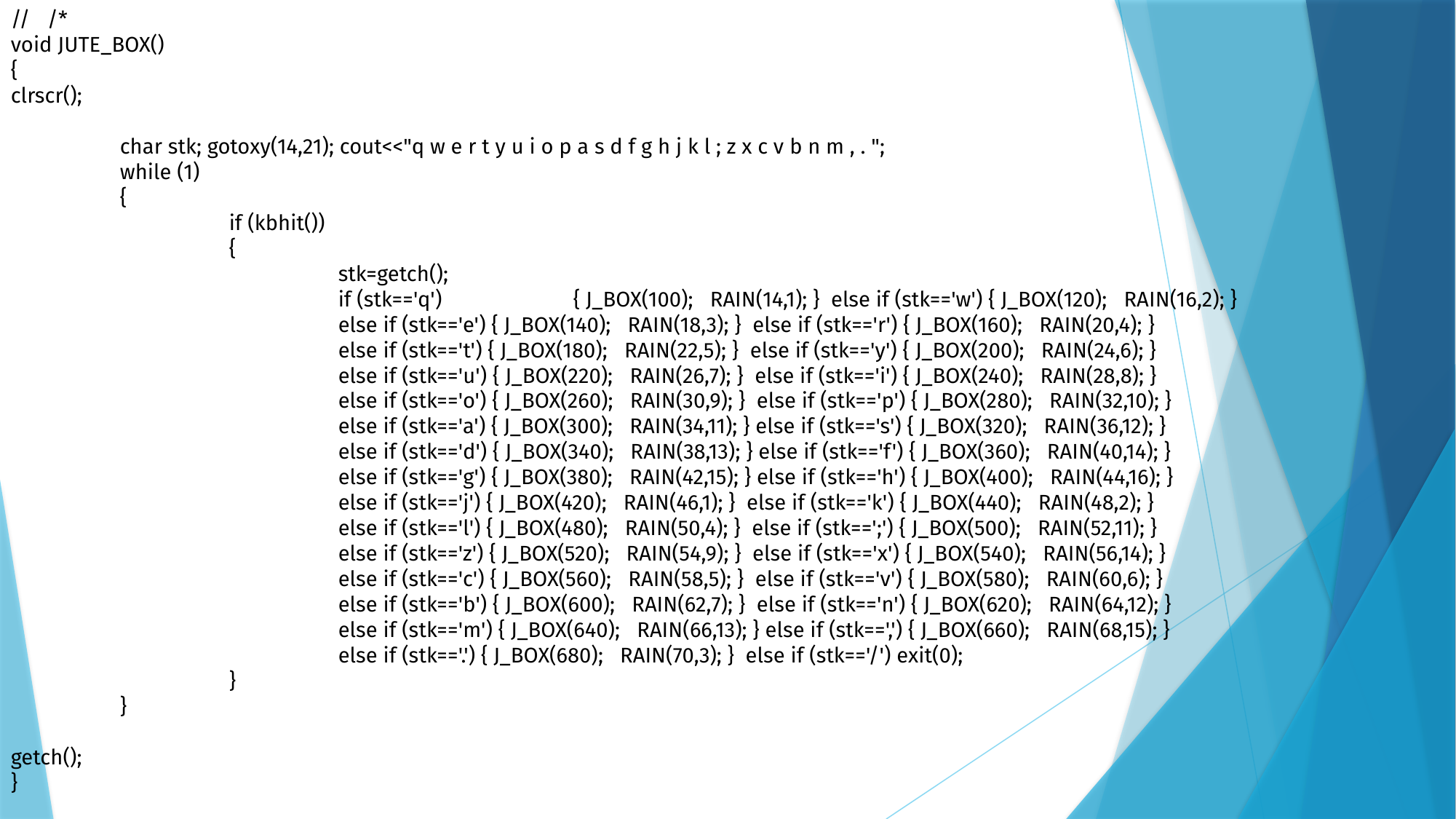

//   /*
void JUTE_BOX()
{
clrscr();

	char stk; gotoxy(14,21); cout<<"q w e r t y u i o p a s d f g h j k l ; z x c v b n m , . ";
	while (1)
	{
		if (kbhit())
		{
			stk=getch();
			if (stk=='q') 	   { J_BOX(100);   RAIN(14,1); }  else if (stk=='w') { J_BOX(120);   RAIN(16,2); }
			else if (stk=='e') { J_BOX(140);   RAIN(18,3); }  else if (stk=='r') { J_BOX(160);   RAIN(20,4); }
			else if (stk=='t') { J_BOX(180);   RAIN(22,5); }  else if (stk=='y') { J_BOX(200);   RAIN(24,6); }
			else if (stk=='u') { J_BOX(220);   RAIN(26,7); }  else if (stk=='i') { J_BOX(240);   RAIN(28,8); }
			else if (stk=='o') { J_BOX(260);   RAIN(30,9); }  else if (stk=='p') { J_BOX(280);   RAIN(32,10); }
			else if (stk=='a') { J_BOX(300);   RAIN(34,11); } else if (stk=='s') { J_BOX(320);   RAIN(36,12); }
			else if (stk=='d') { J_BOX(340);   RAIN(38,13); } else if (stk=='f') { J_BOX(360);   RAIN(40,14); }
			else if (stk=='g') { J_BOX(380);   RAIN(42,15); } else if (stk=='h') { J_BOX(400);   RAIN(44,16); }
			else if (stk=='j') { J_BOX(420);   RAIN(46,1); }  else if (stk=='k') { J_BOX(440);   RAIN(48,2); }
			else if (stk=='l') { J_BOX(480);   RAIN(50,4); }  else if (stk==';') { J_BOX(500);   RAIN(52,11); }
			else if (stk=='z') { J_BOX(520);   RAIN(54,9); }  else if (stk=='x') { J_BOX(540);   RAIN(56,14); }
			else if (stk=='c') { J_BOX(560);   RAIN(58,5); }  else if (stk=='v') { J_BOX(580);   RAIN(60,6); }
			else if (stk=='b') { J_BOX(600);   RAIN(62,7); }  else if (stk=='n') { J_BOX(620);   RAIN(64,12); }
			else if (stk=='m') { J_BOX(640);   RAIN(66,13); } else if (stk==',') { J_BOX(660);   RAIN(68,15); }
			else if (stk=='.') { J_BOX(680);   RAIN(70,3); }  else if (stk=='/') exit(0);
		}
	}

getch();
}